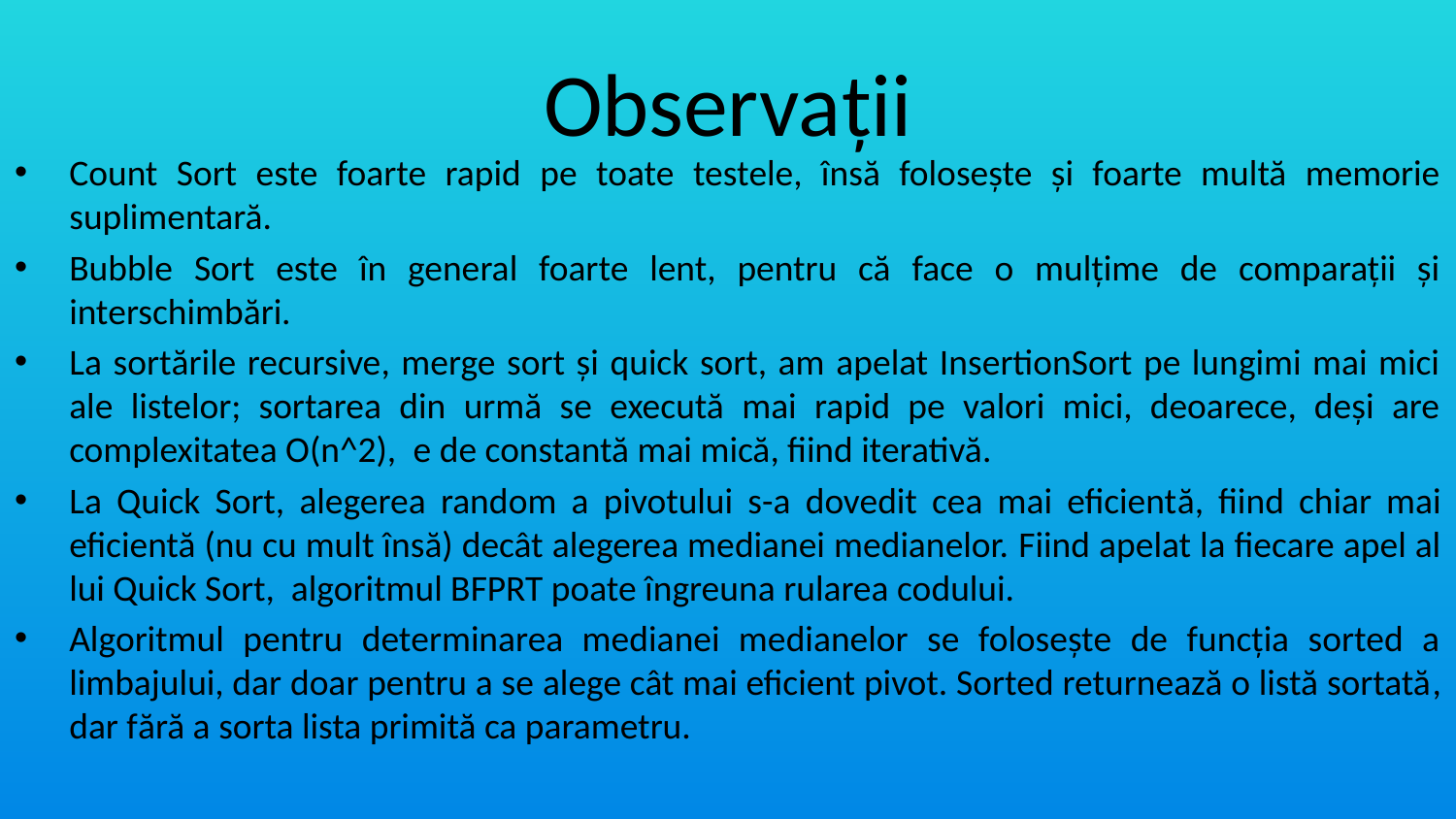

# Observații
Count Sort este foarte rapid pe toate testele, însă folosește și foarte multă memorie suplimentară.
Bubble Sort este în general foarte lent, pentru că face o mulțime de comparații și interschimbări.
La sortările recursive, merge sort și quick sort, am apelat InsertionSort pe lungimi mai mici ale listelor; sortarea din urmă se execută mai rapid pe valori mici, deoarece, deși are complexitatea O(n^2),  e de constantă mai mică, fiind iterativă.
La Quick Sort, alegerea random a pivotului s-a dovedit cea mai eficientă, fiind chiar mai eficientă (nu cu mult însă) decât alegerea medianei medianelor. Fiind apelat la fiecare apel al lui Quick Sort,  algoritmul BFPRT poate îngreuna rularea codului.
Algoritmul pentru determinarea medianei medianelor se folosește de funcția sorted a limbajului, dar doar pentru a se alege cât mai eficient pivot. Sorted returnează o listă sortată, dar fără a sorta lista primită ca parametru.